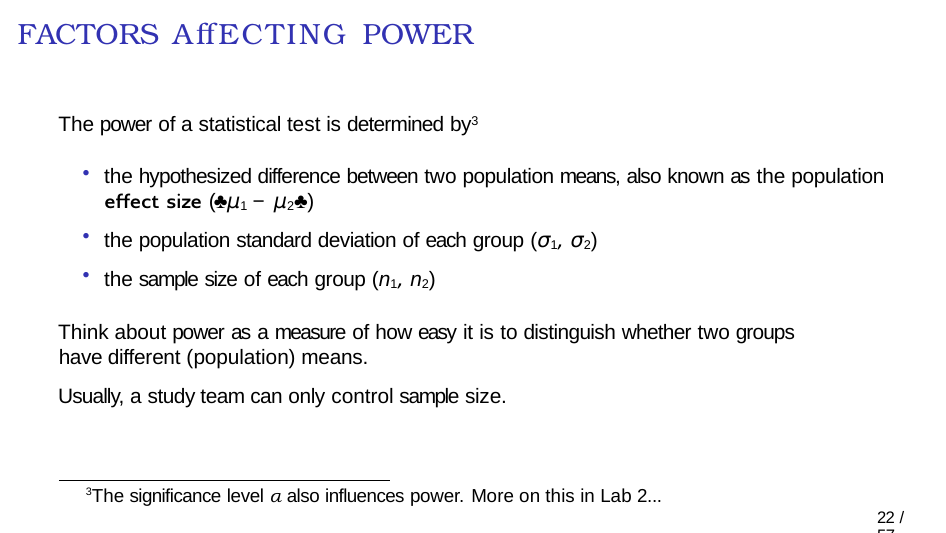

# Factors affecting power
The power of a statistical test is determined by3

the hypothesized difference between two population means, also known as the population
effect size (♣µ1 − µ2♣)
the population standard deviation of each group (σ1, σ2)
the sample size of each group (n1, n2)

Think about power as a measure of how easy it is to distinguish whether two groups have different (population) means.
Usually, a study team can only control sample size.

3The significance level α also influences power. More on this in Lab 2...
22 / 57